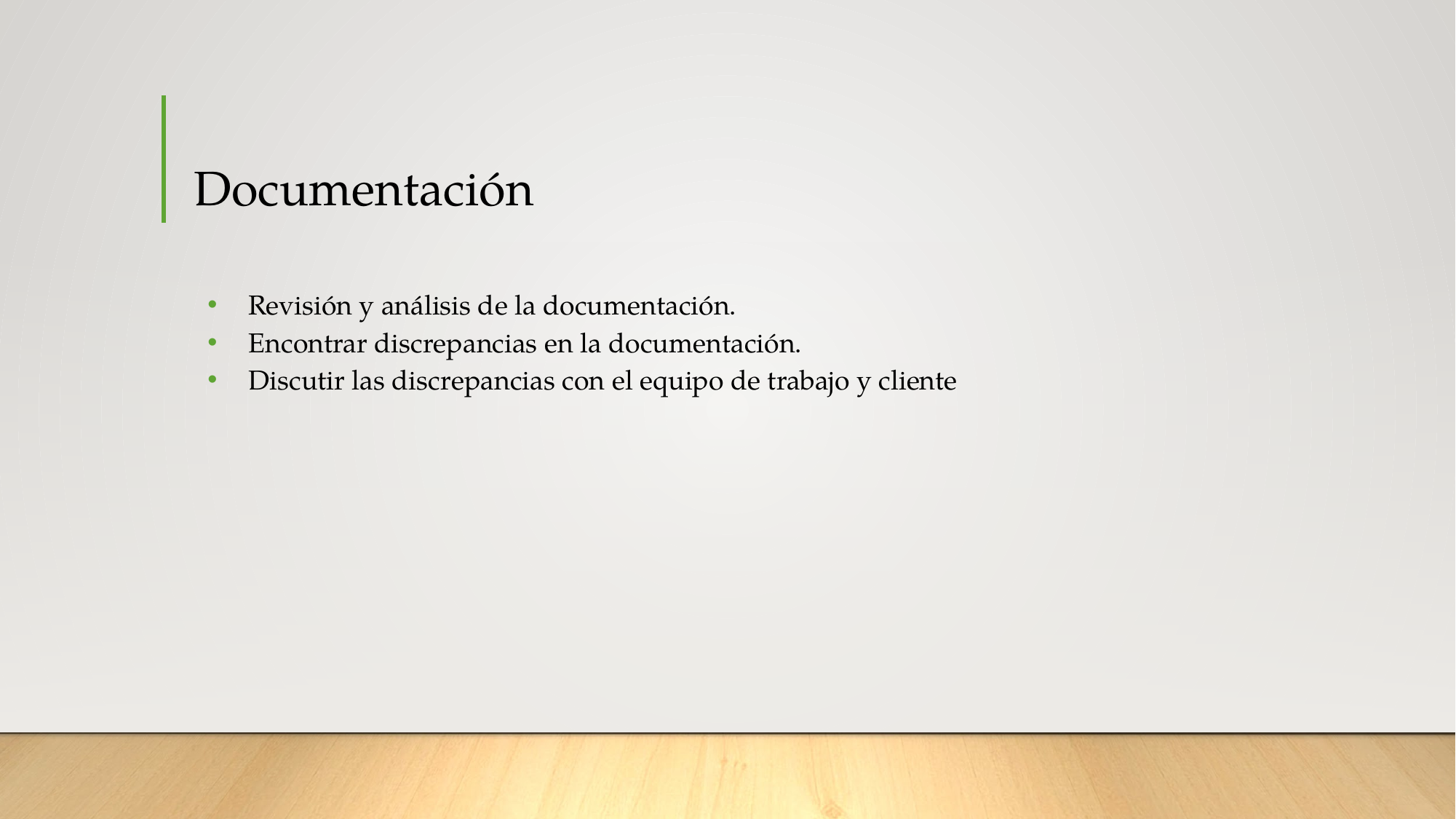

# Documentación

Revisión y análisis de la documentación.
Encontrar discrepancias en la documentación.
Discutir las discrepancias con el equipo de trabajo y cliente